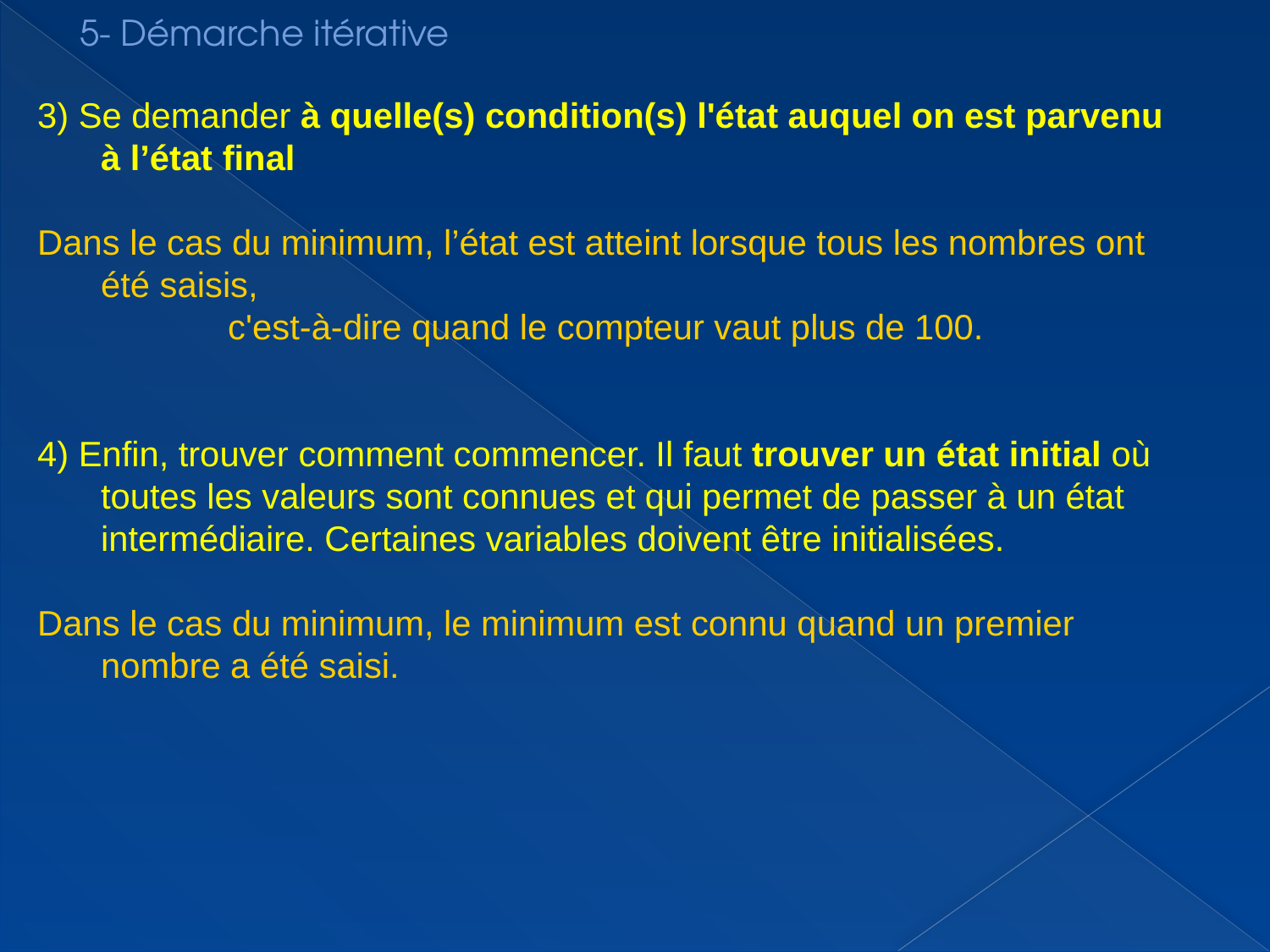

5- Démarche itérative

3) Se demander à quelle(s) condition(s) l'état auquel on est parvenu à l’état final

Dans le cas du minimum, l’état est atteint lorsque tous les nombres ont été saisis,
		c'est-à-dire quand le compteur vaut plus de 100.

4) Enfin, trouver comment commencer. Il faut trouver un état initial où toutes les valeurs sont connues et qui permet de passer à un état intermédiaire. Certaines variables doivent être initialisées.

Dans le cas du minimum, le minimum est connu quand un premier nombre a été saisi.